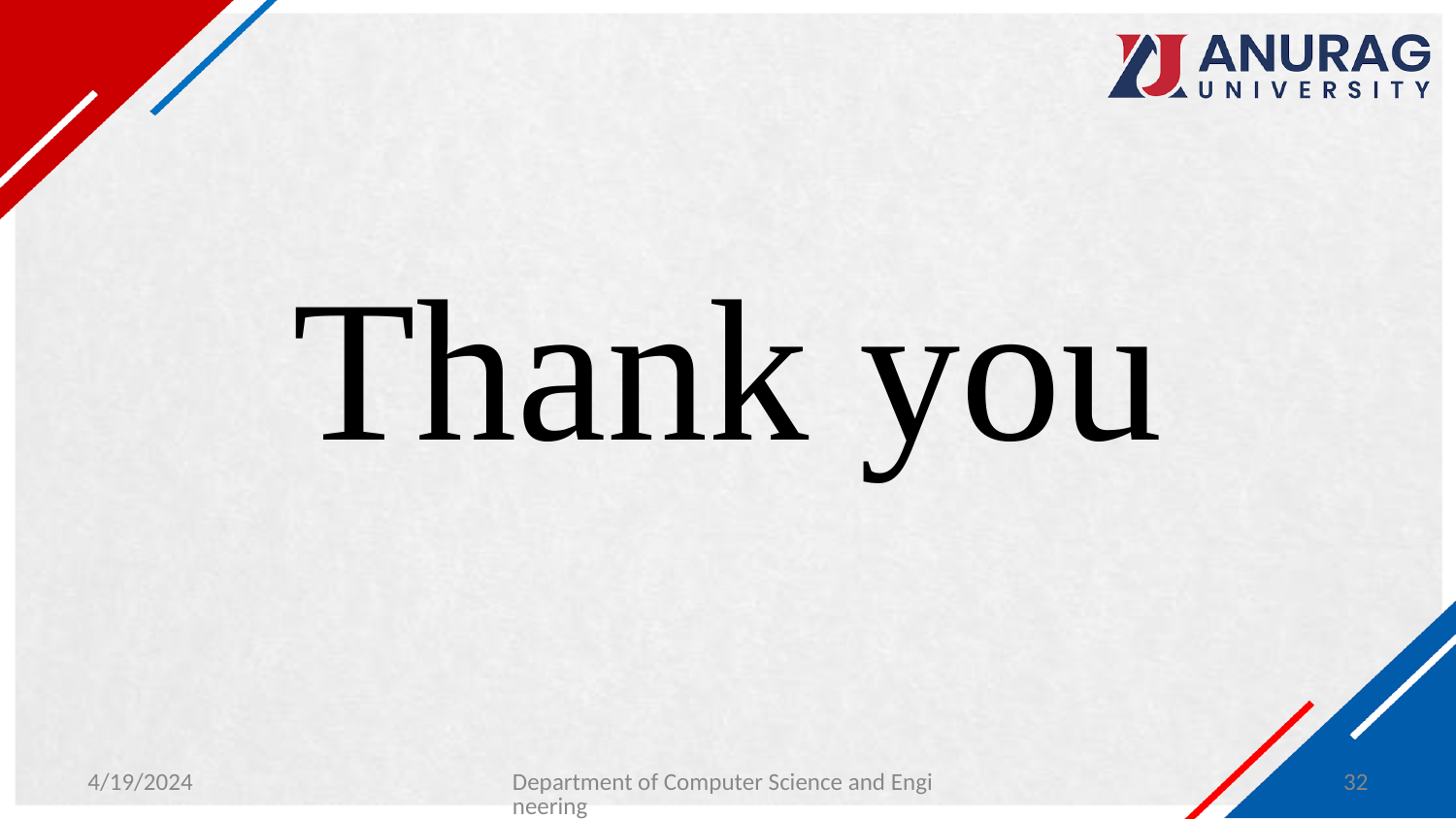

# Thank you
4/19/2024
Department of Computer Science and Engineering
32